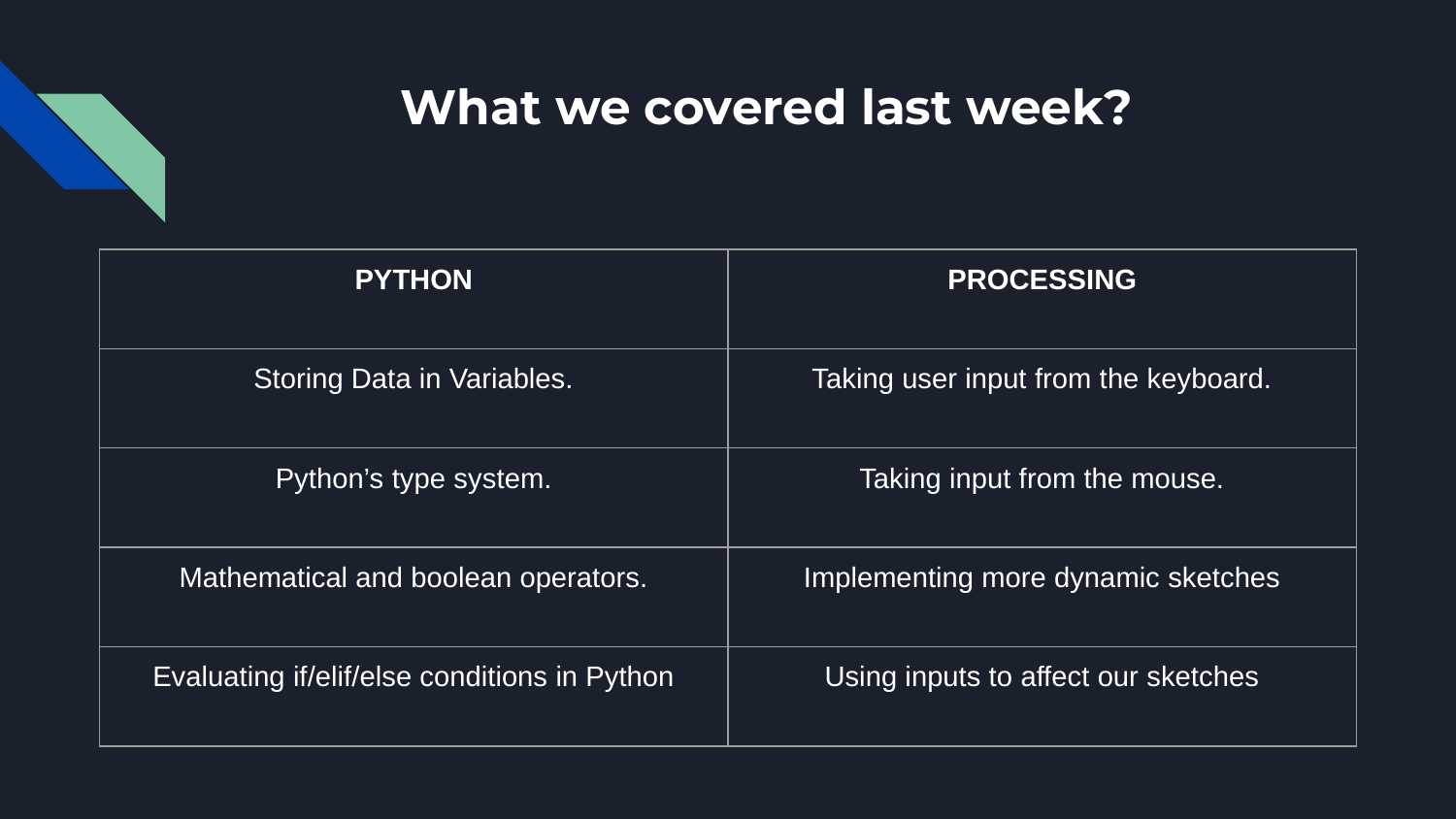

# What we covered last week?
| PYTHON | PROCESSING |
| --- | --- |
| Storing Data in Variables. | Taking user input from the keyboard. |
| Python’s type system. | Taking input from the mouse. |
| Mathematical and boolean operators. | Implementing more dynamic sketches |
| Evaluating if/elif/else conditions in Python | Using inputs to affect our sketches |